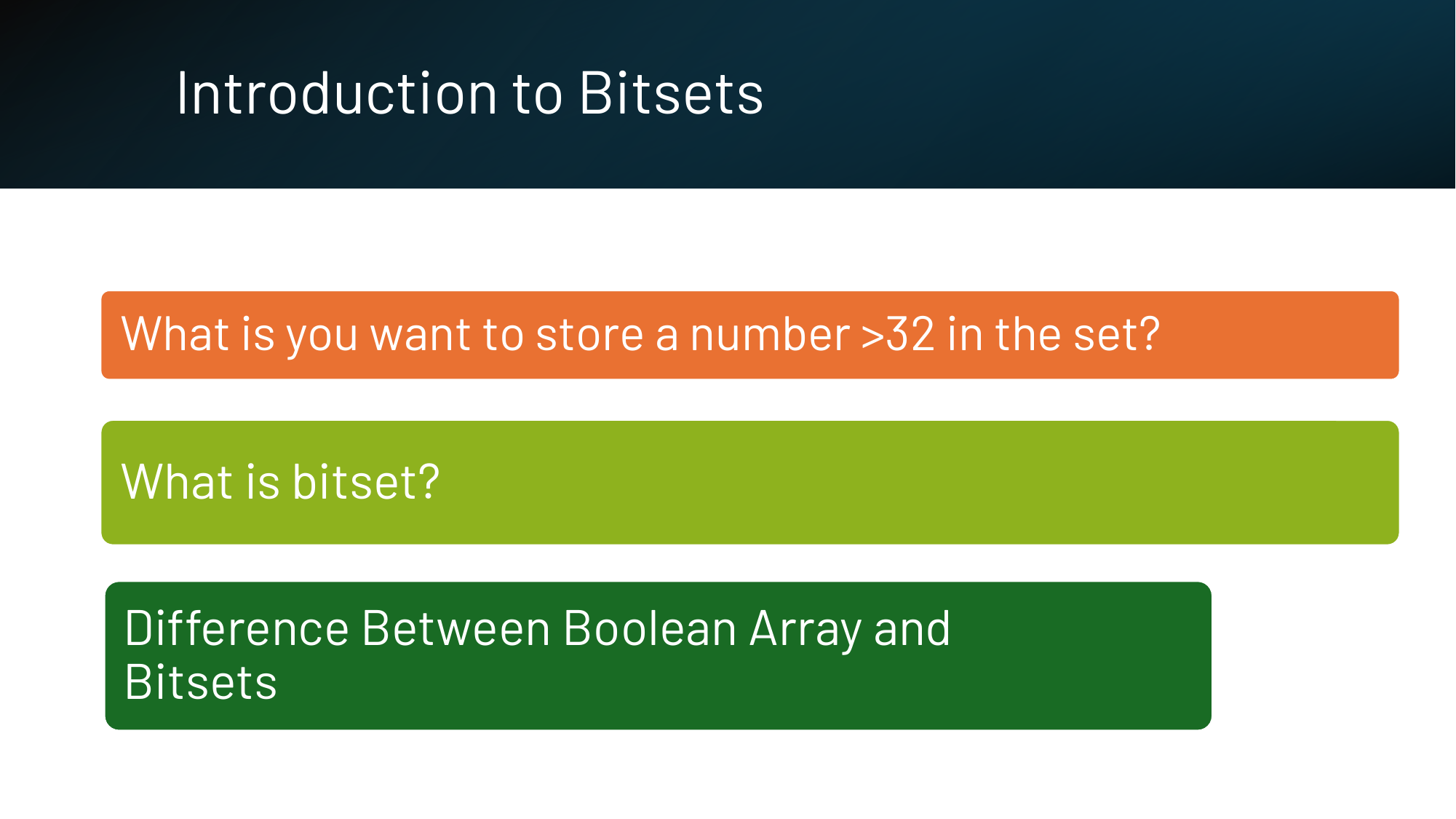

Introduction to Bitsets
What is you want to store a number >32 in the set?

What is bitset?

Difference Between Boolean Array and Bitsets